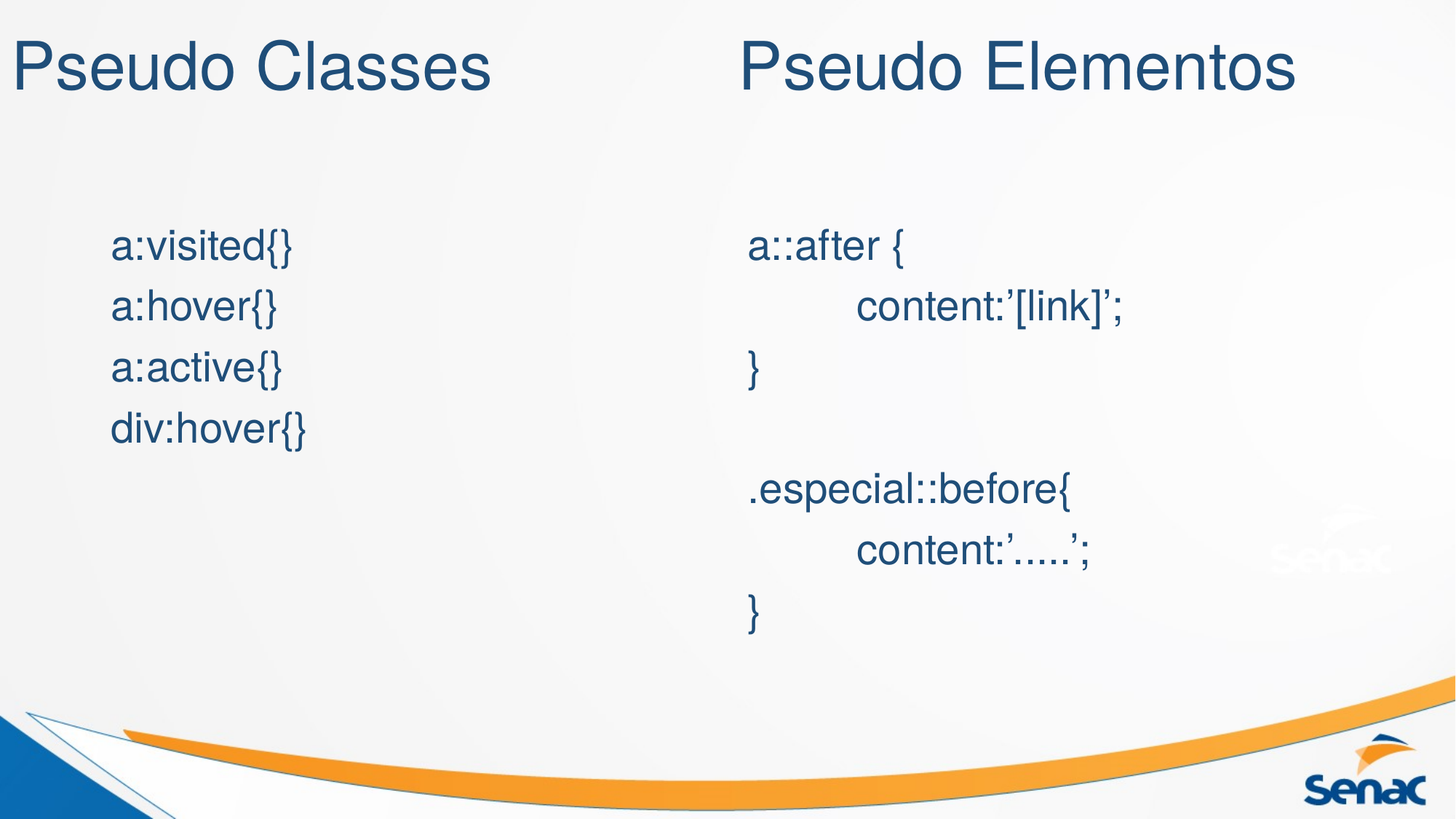

# Pseudo Classes
Pseudo Elementos
a:visited{}
a:hover{}
a:active{}
div:hover{}
a::after {
	content:’[link]’;
}

.especial::before{
	content:’.....’;
}